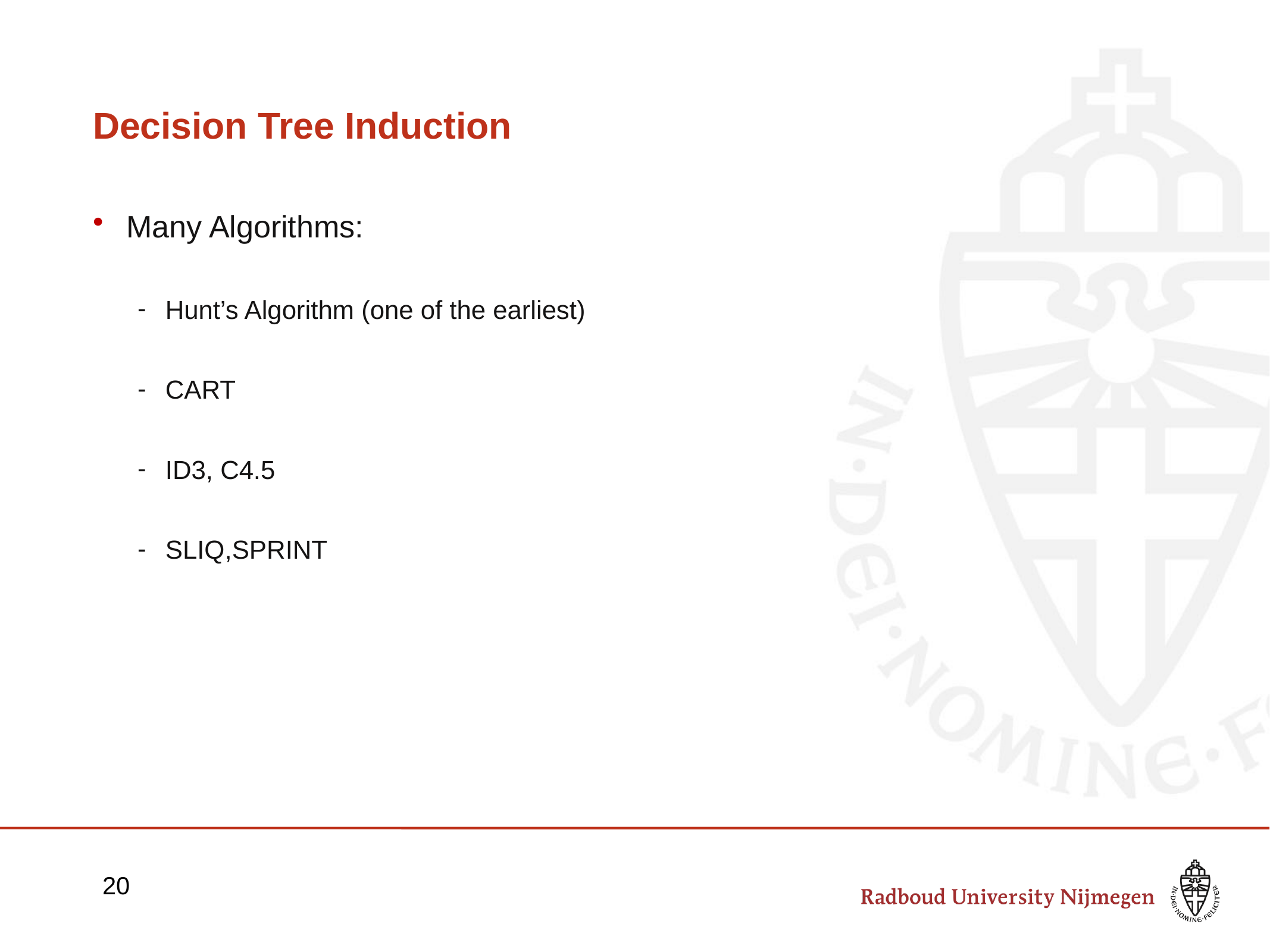

# Decision Tree Induction
Many Algorithms:

Hunt’s Algorithm (one of the earliest)‏

CART

ID3, C4.5

SLIQ,SPRINT
20